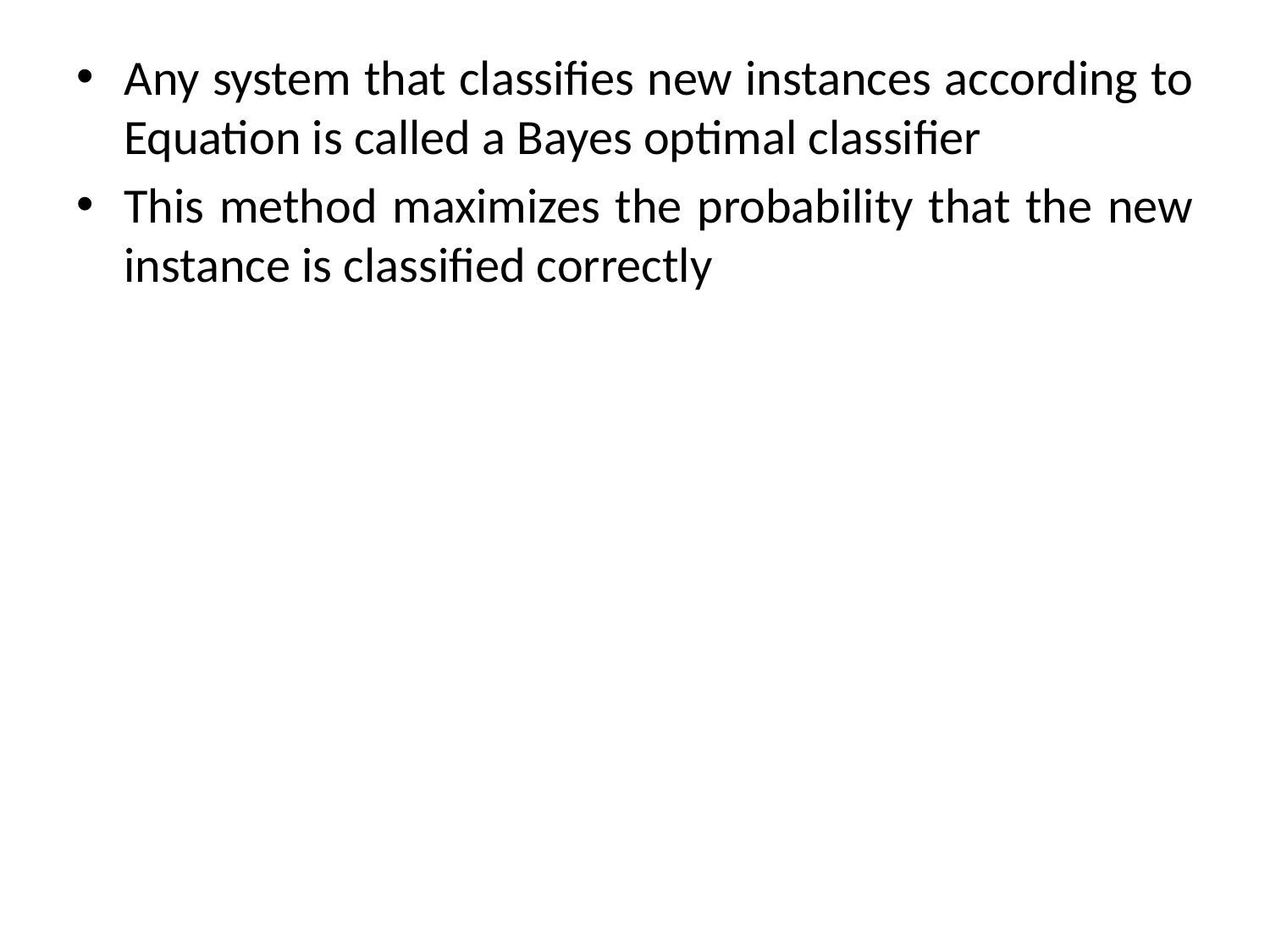

Any system that classifies new instances according to Equation is called a Bayes optimal classifier
This method maximizes the probability that the new instance is classified correctly